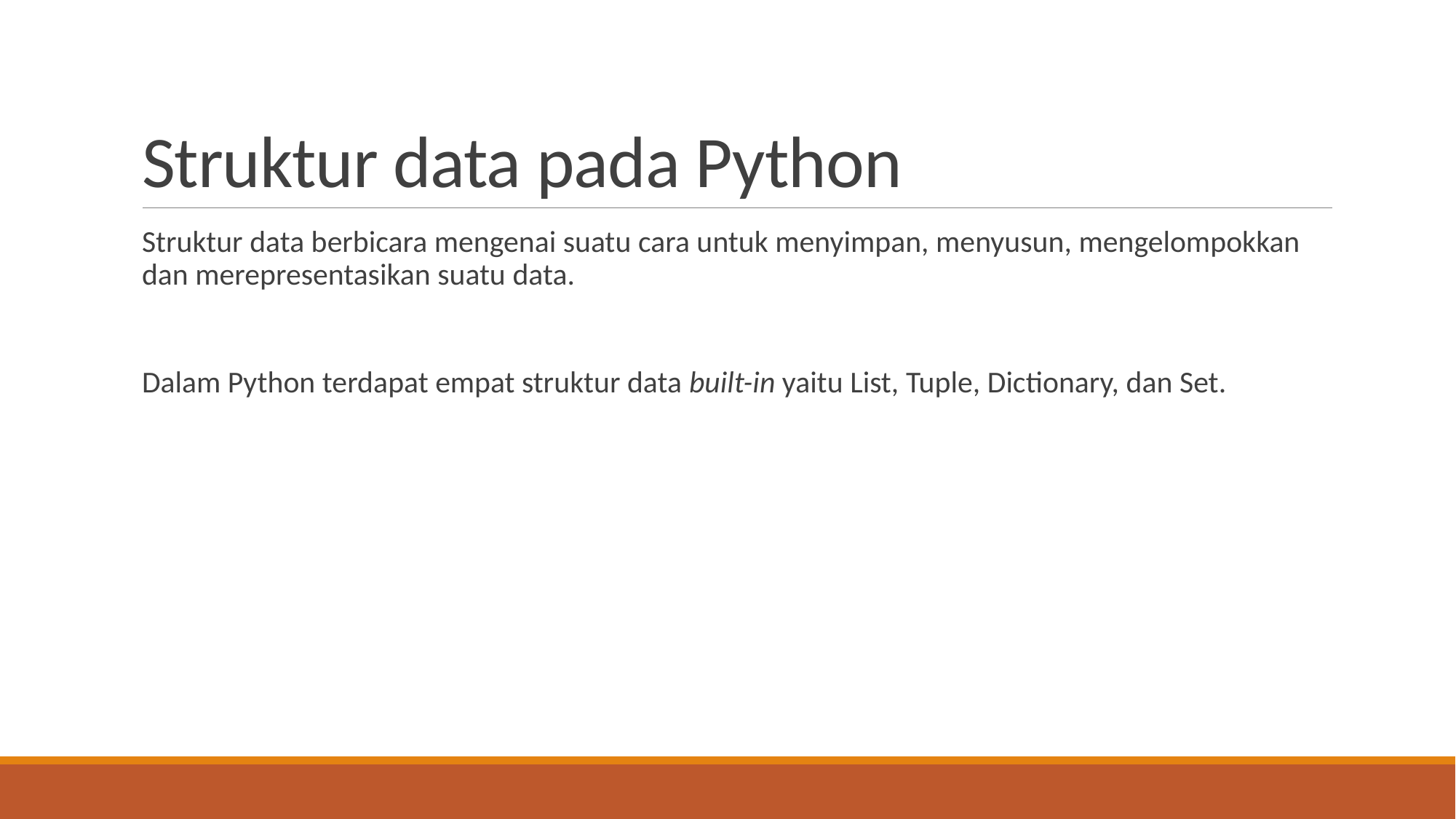

# Struktur data pada Python
Struktur data berbicara mengenai suatu cara untuk menyimpan, menyusun, mengelompokkan dan merepresentasikan suatu data.

Dalam Python terdapat empat struktur data built-in yaitu List, Tuple, Dictionary, dan Set.